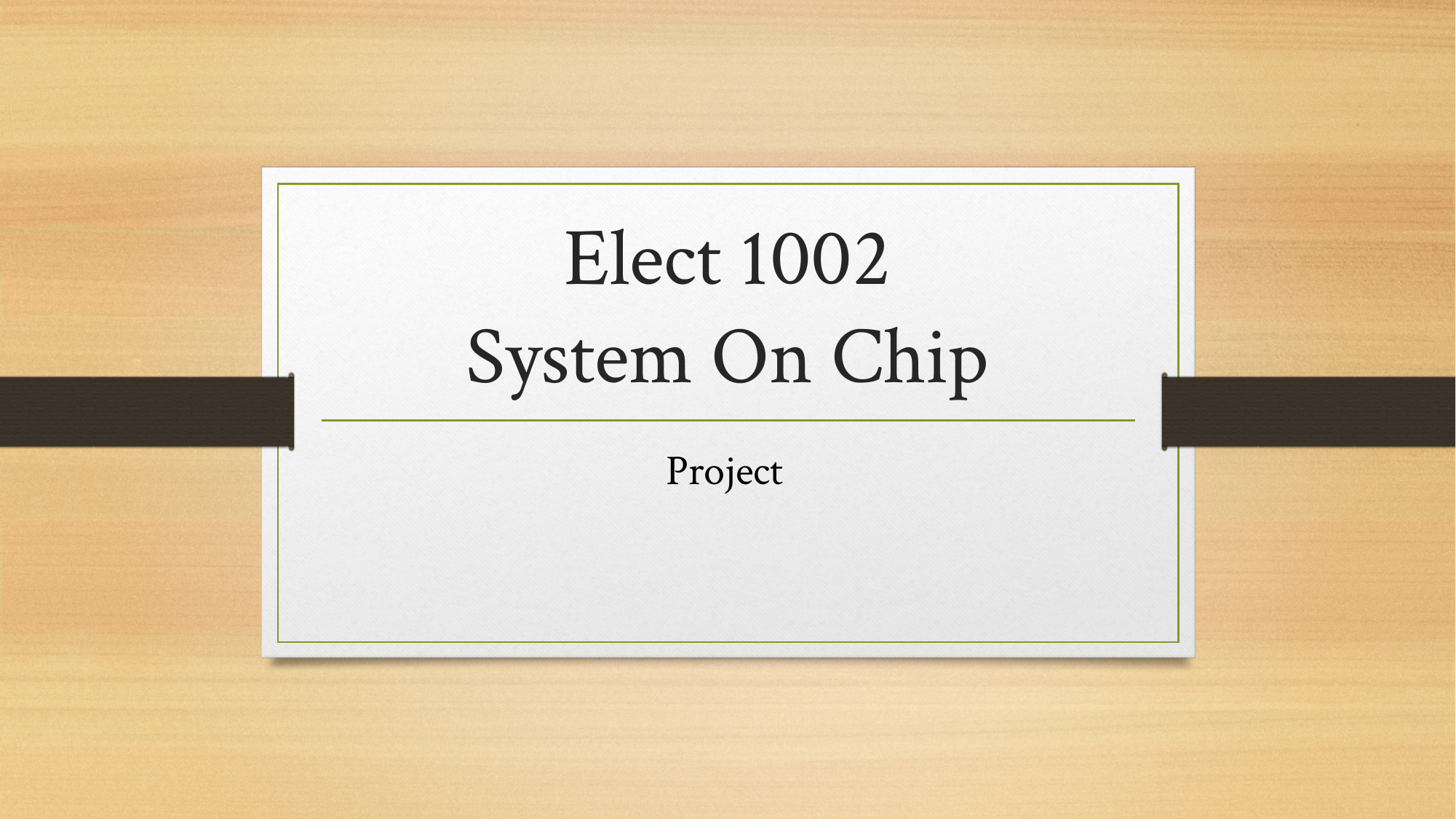

# Elect 1002 System On Chip
Project